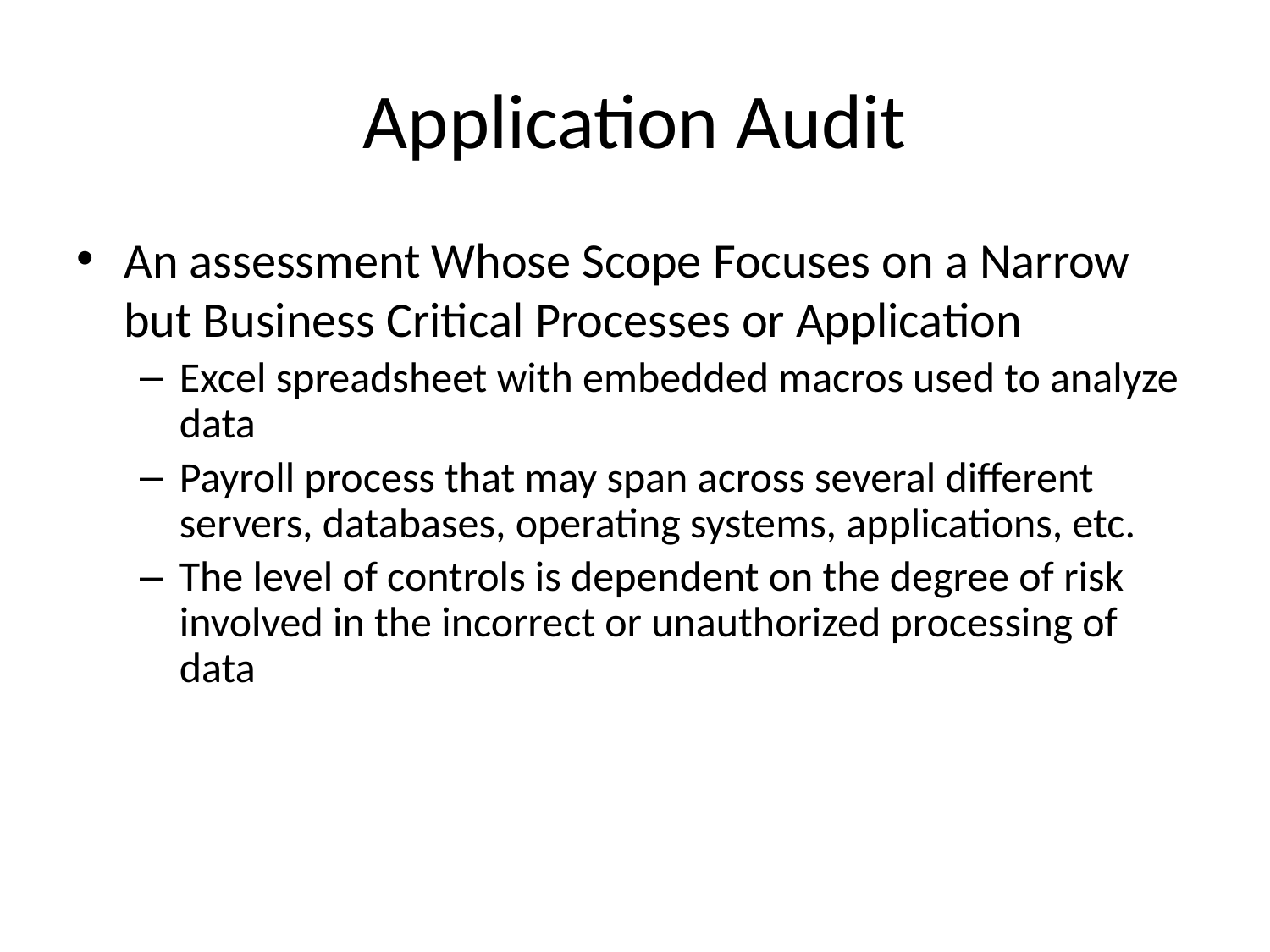

# Application Audit
An assessment Whose Scope Focuses on a Narrow but Business Critical Processes or Application
Excel spreadsheet with embedded macros used to analyze data
Payroll process that may span across several different servers, databases, operating systems, applications, etc.
The level of controls is dependent on the degree of risk involved in the incorrect or unauthorized processing of data